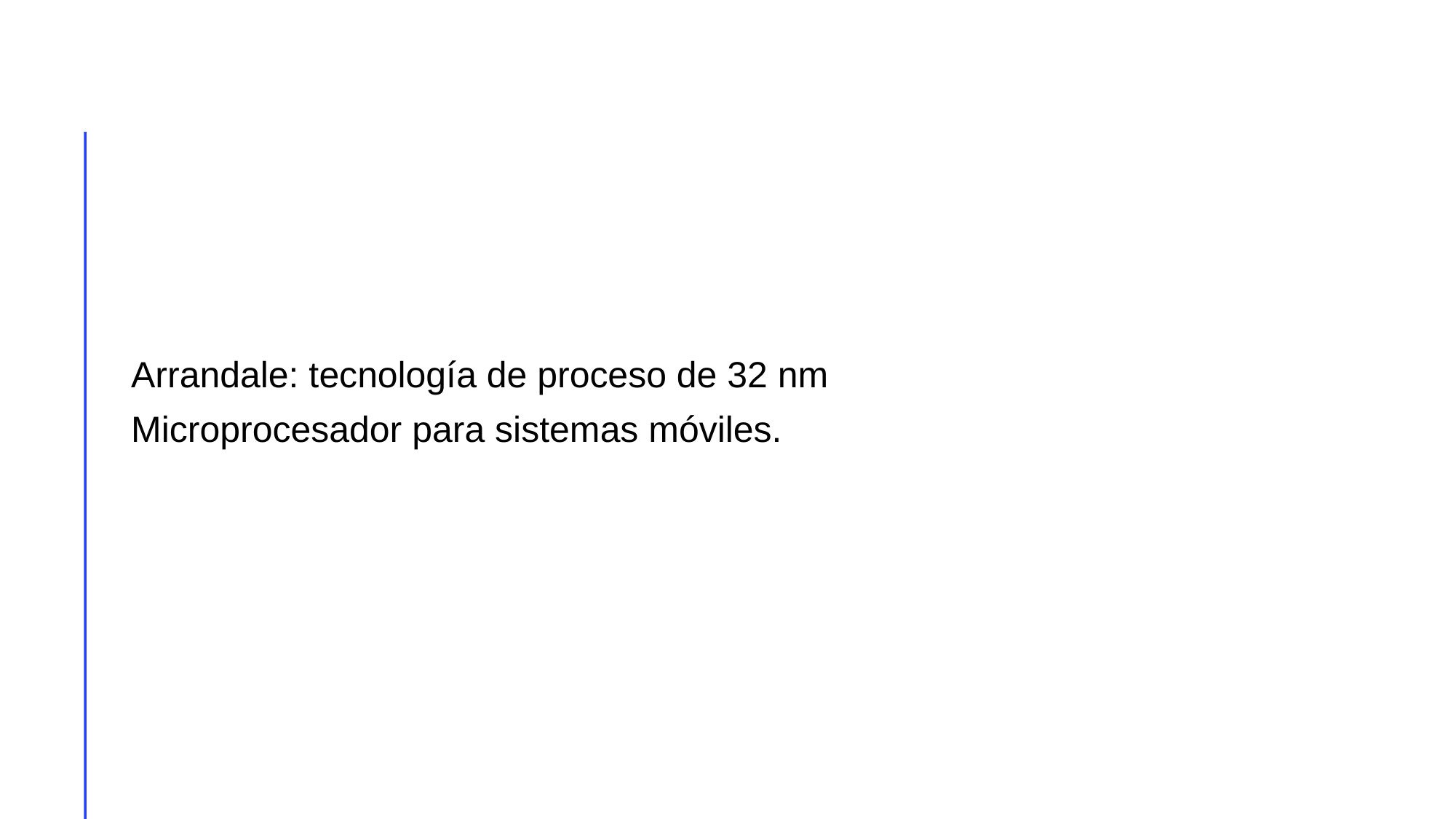

Arrandale: tecnología de proceso de 32 nm
Microprocesador para sistemas móviles.